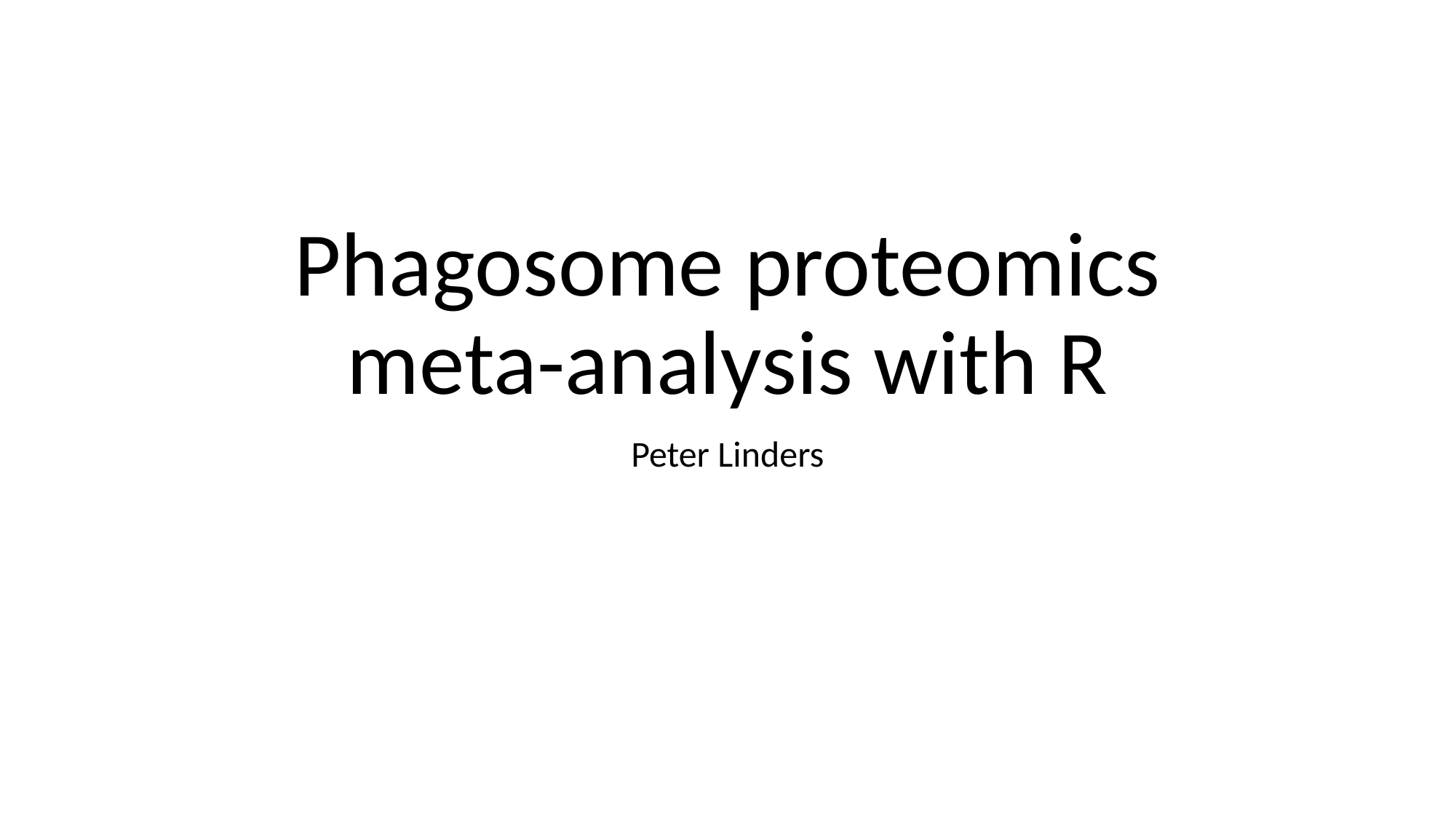

# Phagosome proteomics meta-analysis with R
Peter Linders